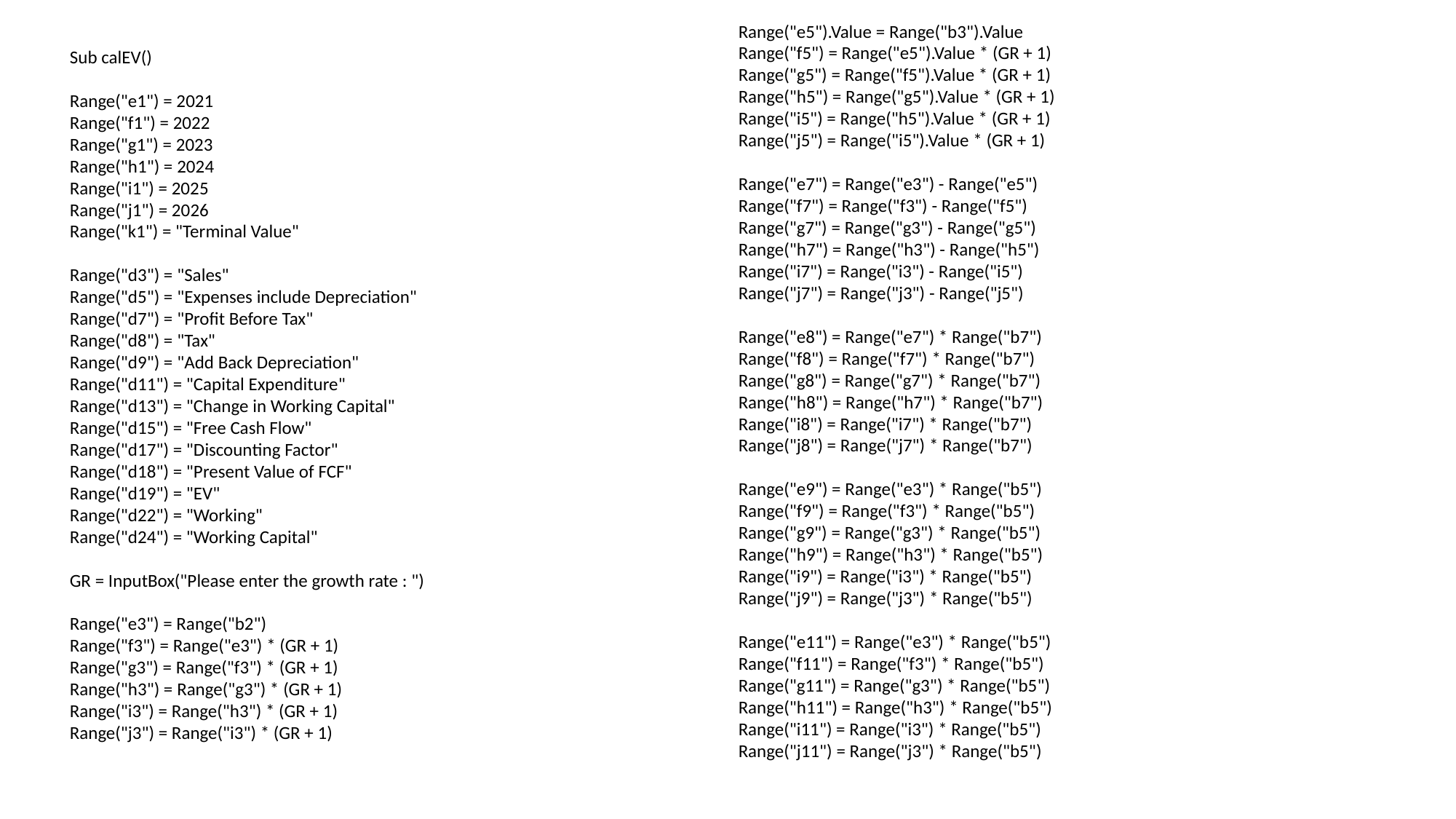

Range("e5").Value = Range("b3").Value
Range("f5") = Range("e5").Value * (GR + 1)
Range("g5") = Range("f5").Value * (GR + 1)
Range("h5") = Range("g5").Value * (GR + 1)
Range("i5") = Range("h5").Value * (GR + 1)
Range("j5") = Range("i5").Value * (GR + 1)

Range("e7") = Range("e3") - Range("e5")
Range("f7") = Range("f3") - Range("f5")
Range("g7") = Range("g3") - Range("g5")
Range("h7") = Range("h3") - Range("h5")
Range("i7") = Range("i3") - Range("i5")
Range("j7") = Range("j3") - Range("j5")

Range("e8") = Range("e7") * Range("b7")
Range("f8") = Range("f7") * Range("b7")
Range("g8") = Range("g7") * Range("b7")
Range("h8") = Range("h7") * Range("b7")
Range("i8") = Range("i7") * Range("b7")
Range("j8") = Range("j7") * Range("b7")

Range("e9") = Range("e3") * Range("b5")
Range("f9") = Range("f3") * Range("b5")
Range("g9") = Range("g3") * Range("b5")
Range("h9") = Range("h3") * Range("b5")
Range("i9") = Range("i3") * Range("b5")
Range("j9") = Range("j3") * Range("b5")

Range("e11") = Range("e3") * Range("b5")
Range("f11") = Range("f3") * Range("b5")
Range("g11") = Range("g3") * Range("b5")
Range("h11") = Range("h3") * Range("b5")
Range("i11") = Range("i3") * Range("b5")
Range("j11") = Range("j3") * Range("b5")

Sub calEV()

Range("e1") = 2021
Range("f1") = 2022
Range("g1") = 2023
Range("h1") = 2024
Range("i1") = 2025
Range("j1") = 2026
Range("k1") = "Terminal Value"

Range("d3") = "Sales"
Range("d5") = "Expenses include Depreciation"
Range("d7") = "Profit Before Tax"
Range("d8") = "Tax"
Range("d9") = "Add Back Depreciation"
Range("d11") = "Capital Expenditure"
Range("d13") = "Change in Working Capital"
Range("d15") = "Free Cash Flow"
Range("d17") = "Discounting Factor"
Range("d18") = "Present Value of FCF"
Range("d19") = "EV"
Range("d22") = "Working"
Range("d24") = "Working Capital"

GR = InputBox("Please enter the growth rate : ")

Range("e3") = Range("b2")
Range("f3") = Range("e3") * (GR + 1)
Range("g3") = Range("f3") * (GR + 1)
Range("h3") = Range("g3") * (GR + 1)
Range("i3") = Range("h3") * (GR + 1)
Range("j3") = Range("i3") * (GR + 1)